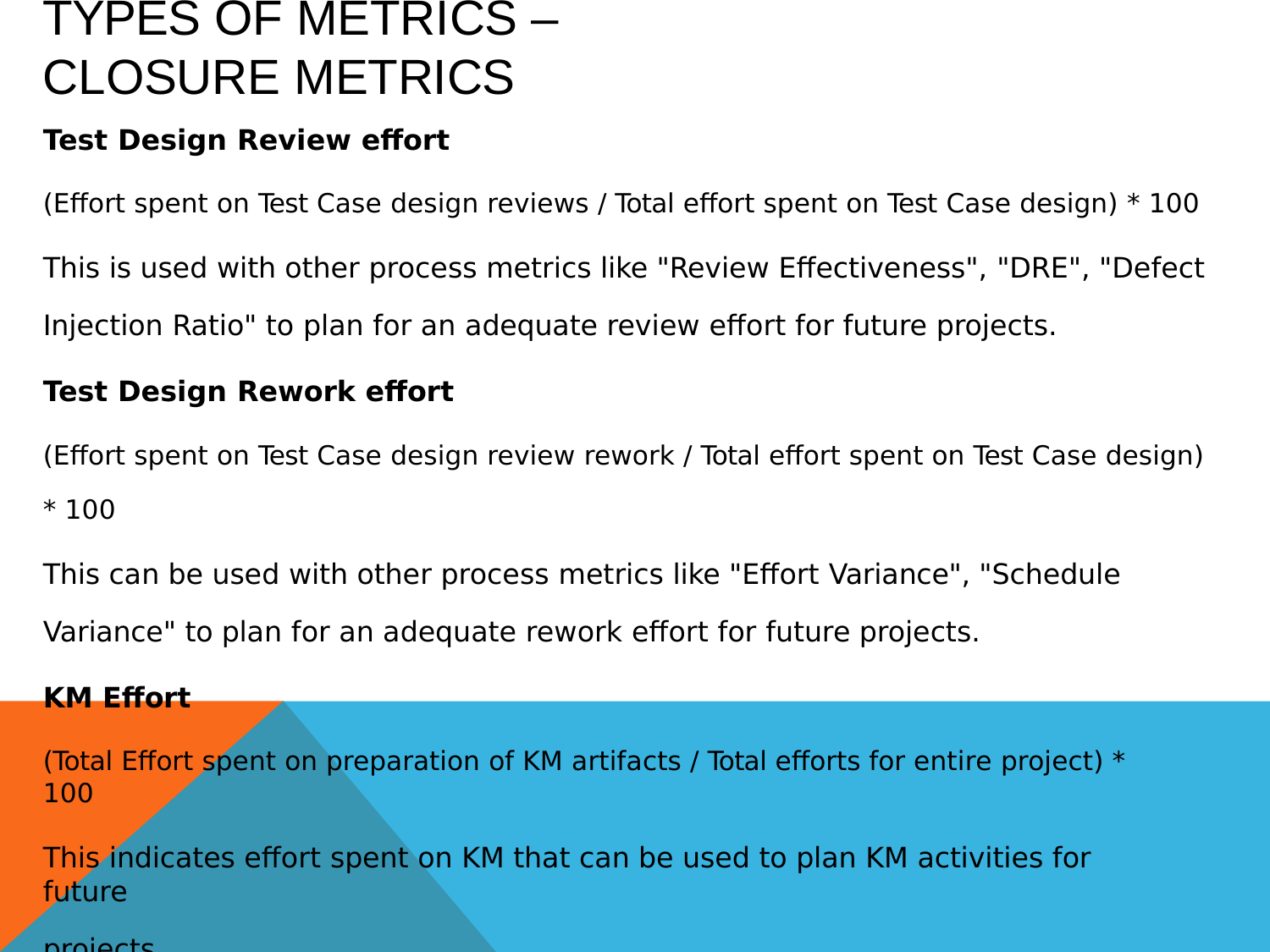

# Types of Metrics – Closure Metrics
Test Design Review effort

(Effort spent on Test Case design reviews / Total effort spent on Test Case design) * 100

This is used with other process metrics like "Review Effectiveness", "DRE", "Defect
Injection Ratio" to plan for an adequate review effort for future projects.

Test Design Rework effort

(Effort spent on Test Case design review rework / Total effort spent on Test Case design)
* 100
This can be used with other process metrics like "Effort Variance", "Schedule  Variance" to plan for an adequate rework effort for future projects.

KM Effort

(Total Effort spent on preparation of KM artifacts / Total efforts for entire project) * 100

This indicates effort spent on KM that can be used to plan KM activities for future
projects.